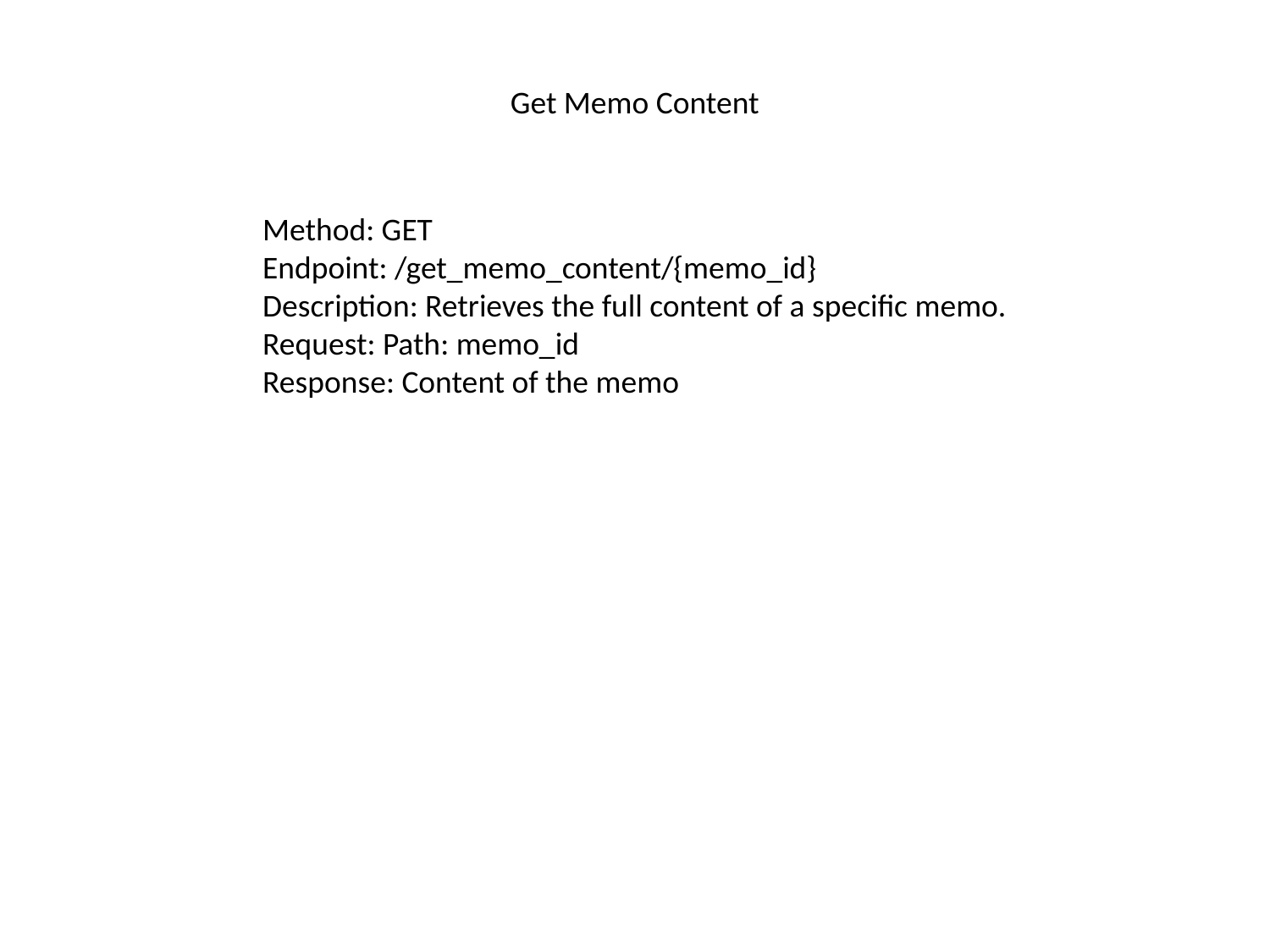

#

Get Memo Content

Method: GET
Endpoint: /get_memo_content/{memo_id}
Description: Retrieves the full content of a specific memo.
Request: Path: memo_id
Response: Content of the memo